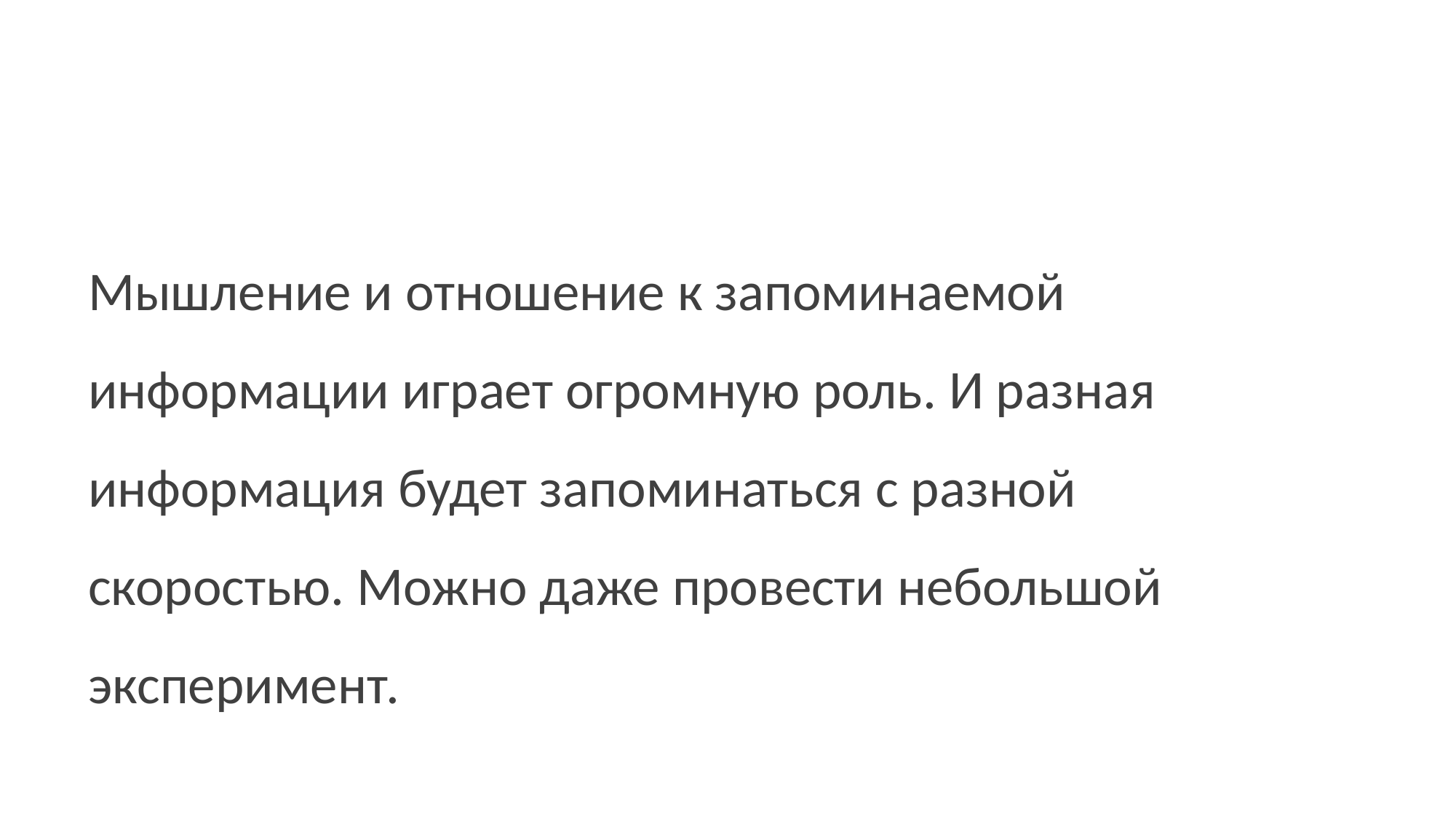

#
Мышление и отношение к запоминаемой информации играет огромную роль. И разная информация будет запоминаться с разной скоростью. Можно даже провести небольшой эксперимент.